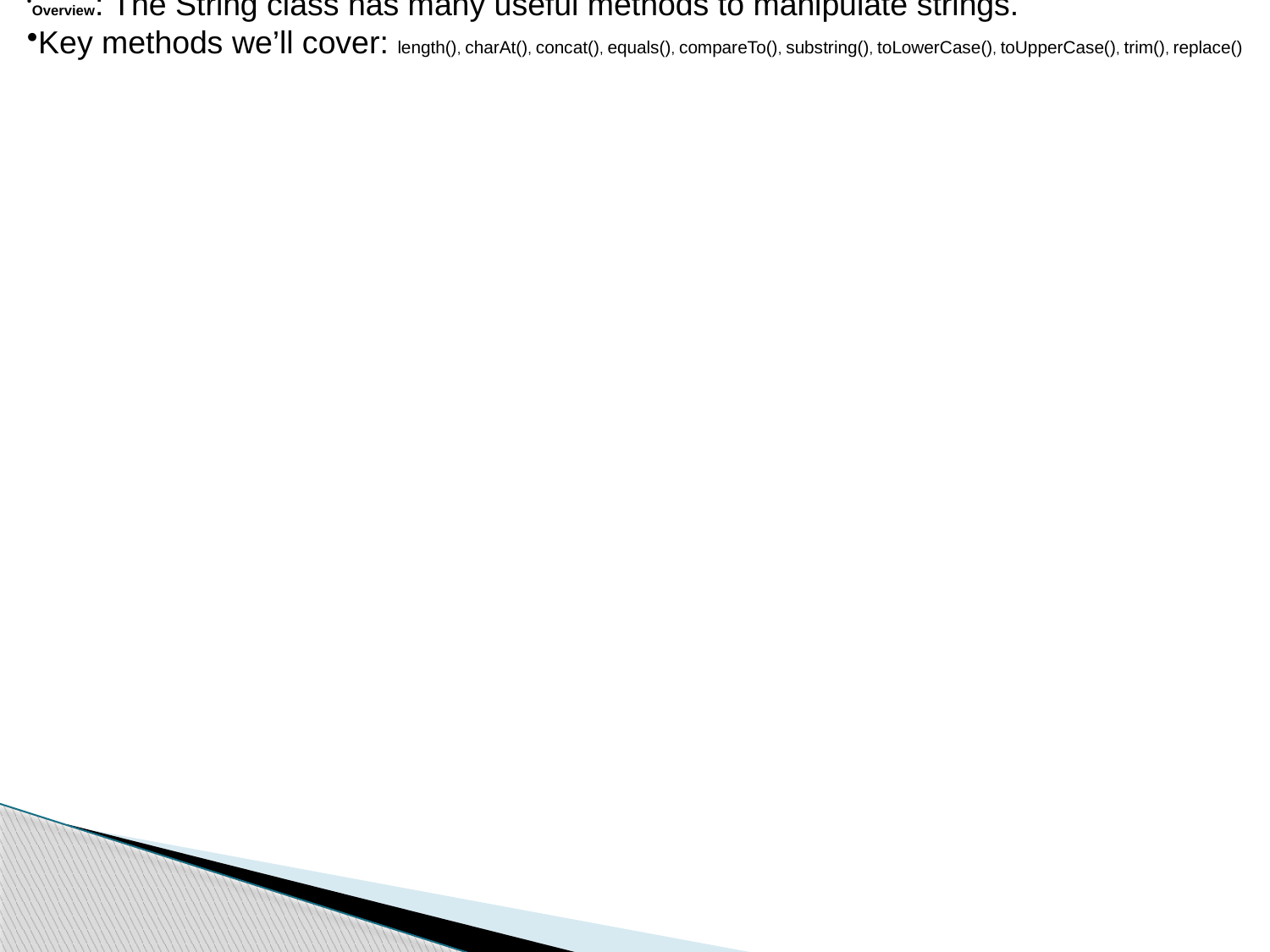

Common String Methods
Overview: The String class has many useful methods to manipulate strings.
Key methods we’ll cover: length(), charAt(), concat(), equals(), compareTo(), substring(), toLowerCase(), toUpperCase(), trim(), replace()